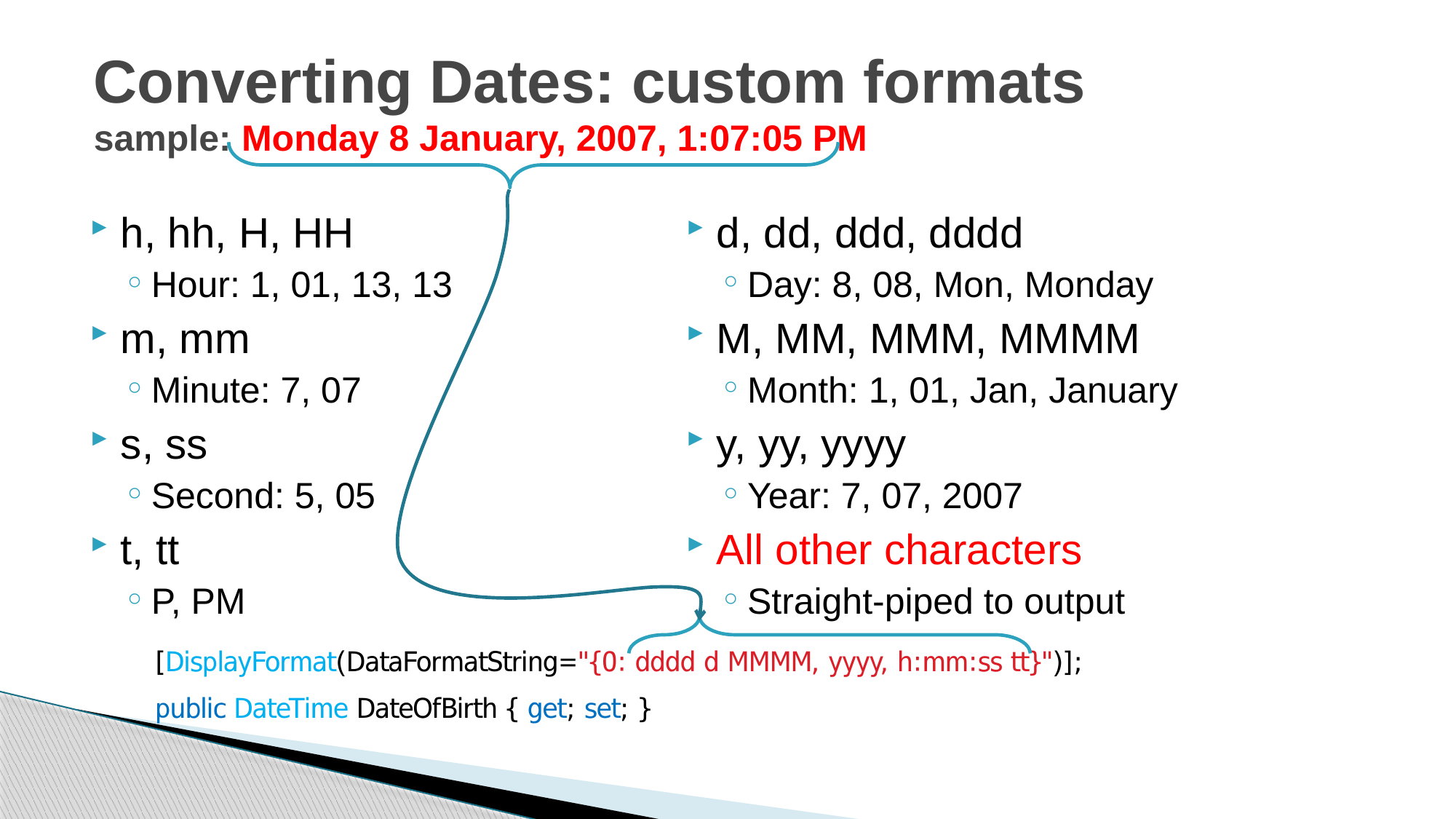

Converting Dates: custom formats
sample: Monday 8 January, 2007, 1:07:05 PM

d, dd, ddd, dddd
Day: 8, 08, Mon, Monday
M, MM, MMM, MMMM
Month: 1, 01, Jan, January
y, yy, yyyy
Year: 7, 07, 2007
All other characters
Straight-piped to output
h, hh, H, HH
Hour: 1, 01, 13, 13
m, mm
Minute: 7, 07
s, ss
Second: 5, 05
t, tt
P, PM

[DisplayFormat(DataFormatString="{0: dddd d MMMM, yyyy, h:mm:ss tt}")];
public DateTime DateOfBirth { get; set; }